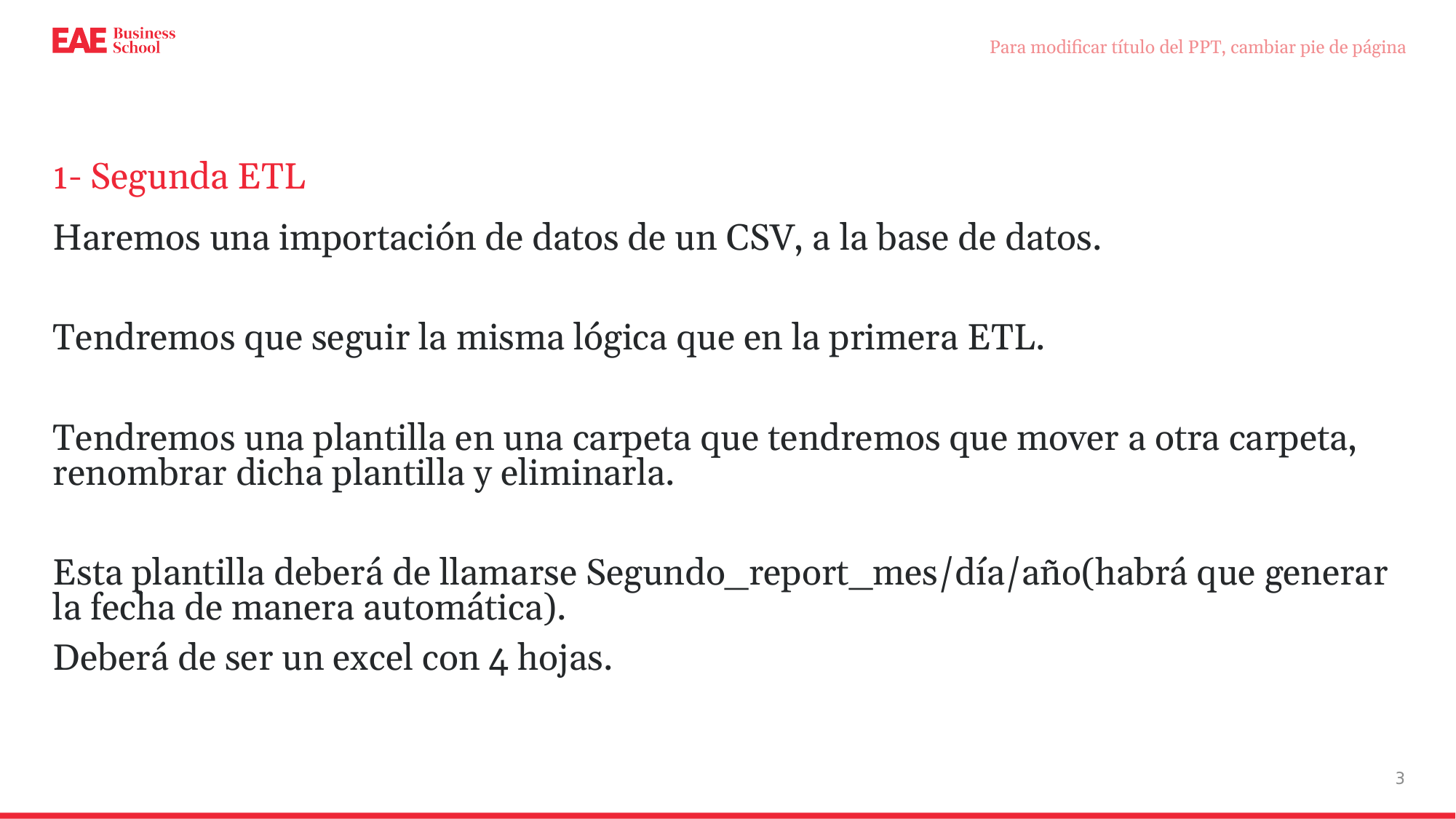

Para modificar título del PPT, cambiar pie de página
# 1- Segunda ETL
Haremos una importación de datos de un CSV, a la base de datos.

Tendremos que seguir la misma lógica que en la primera ETL.

Tendremos una plantilla en una carpeta que tendremos que mover a otra carpeta, renombrar dicha plantilla y eliminarla.

Esta plantilla deberá de llamarse Segundo_report_mes/día/año(habrá que generar la fecha de manera automática).
Deberá de ser un excel con 4 hojas.

3